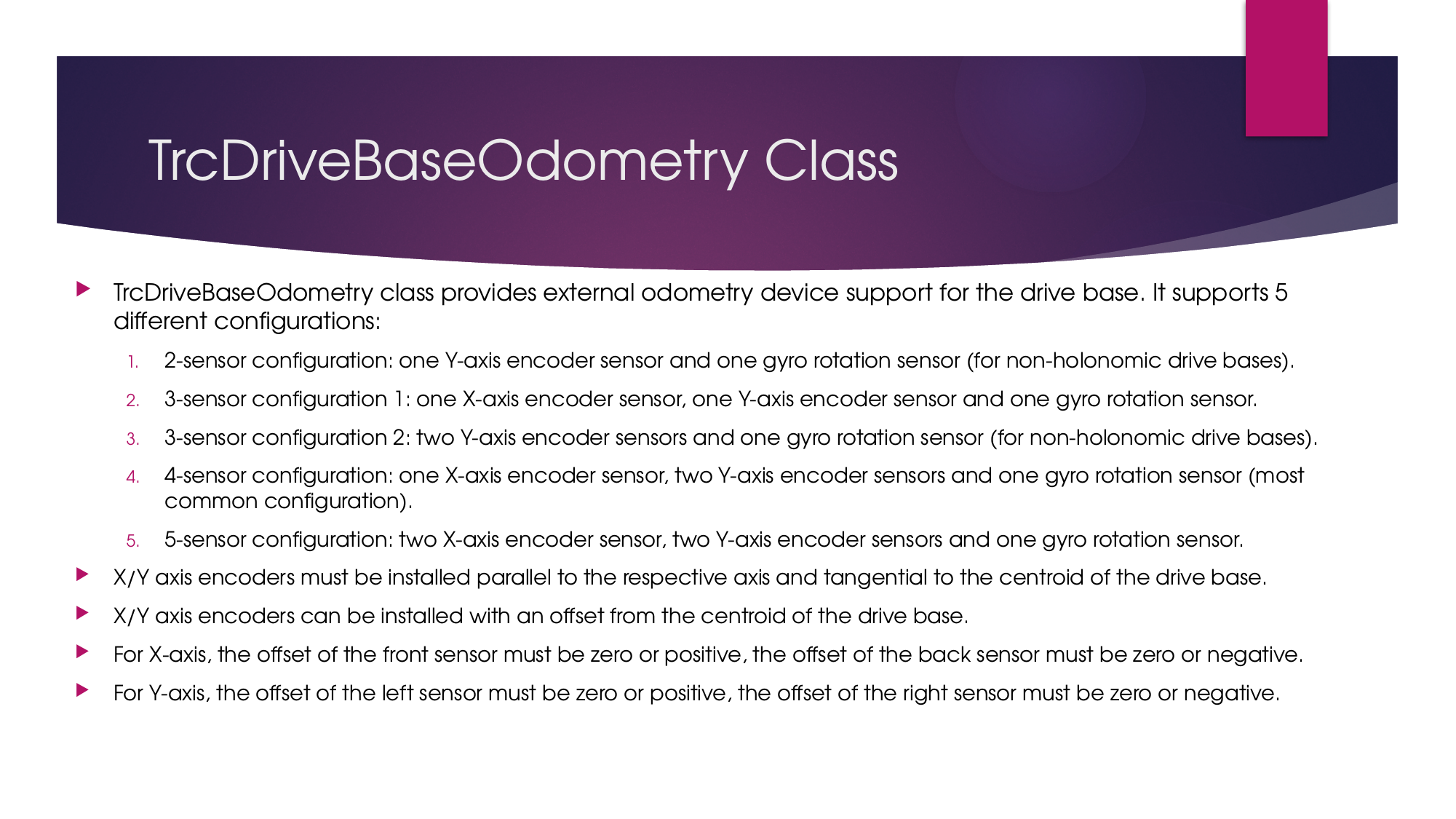

# TrcDriveBaseOdometry Class
TrcDriveBaseOdometry class provides external odometry device support for the drive base. It supports 5 different configurations:
2-sensor configuration: one Y-axis encoder sensor and one gyro rotation sensor (for non-holonomic drive bases).
3-sensor configuration 1: one X-axis encoder sensor, one Y-axis encoder sensor and one gyro rotation sensor.
3-sensor configuration 2: two Y-axis encoder sensors and one gyro rotation sensor (for non-holonomic drive bases).
4-sensor configuration: one X-axis encoder sensor, two Y-axis encoder sensors and one gyro rotation sensor (most common configuration).
5-sensor configuration: two X-axis encoder sensor, two Y-axis encoder sensors and one gyro rotation sensor.
X/Y axis encoders must be installed parallel to the respective axis and tangential to the centroid of the drive base.
X/Y axis encoders can be installed with an offset from the centroid of the drive base.
For X-axis, the offset of the front sensor must be zero or positive, the offset of the back sensor must be zero or negative.
For Y-axis, the offset of the left sensor must be zero or positive, the offset of the right sensor must be zero or negative.